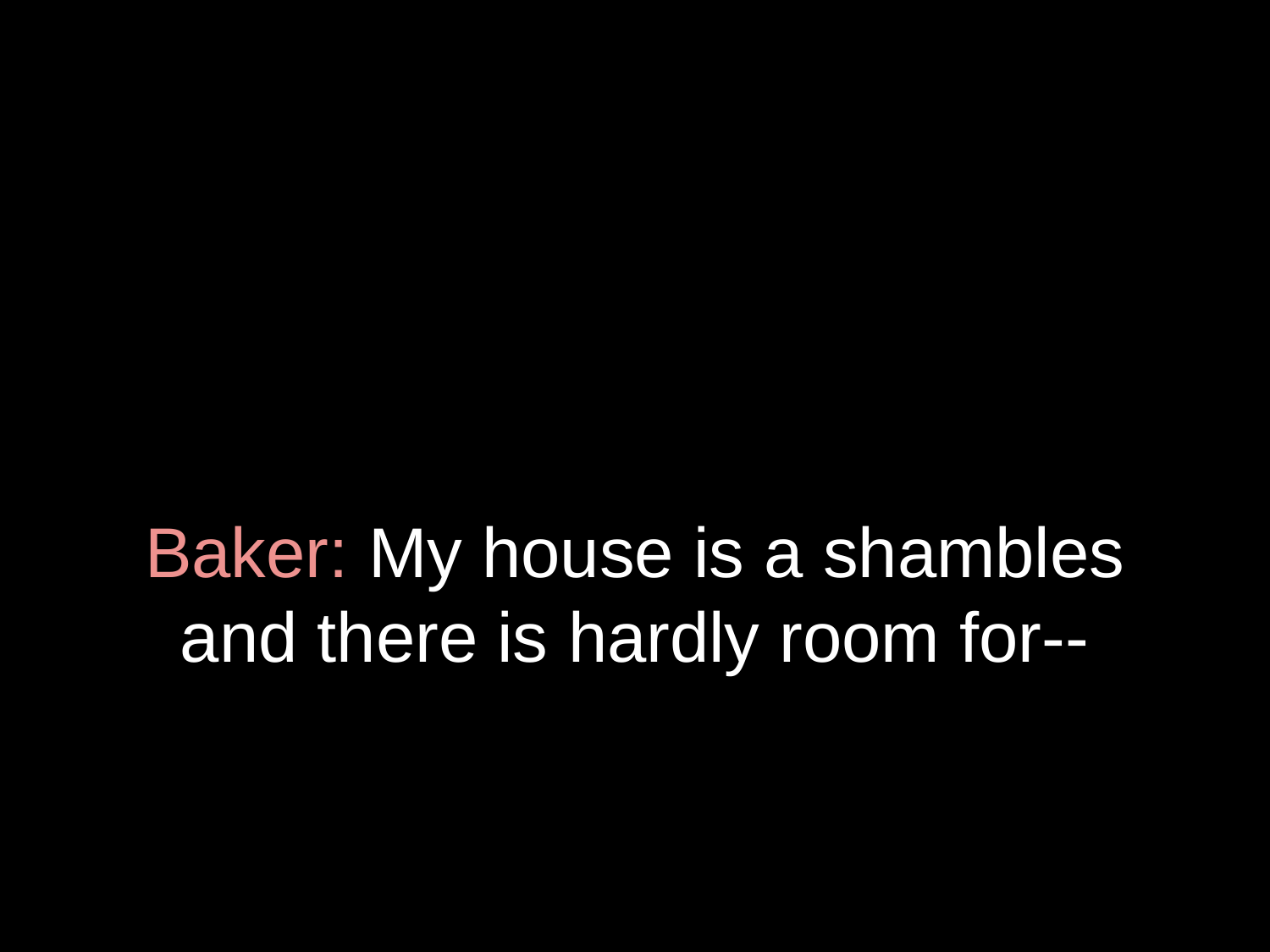

# Baker: My house is a shambles and there is hardly room for--